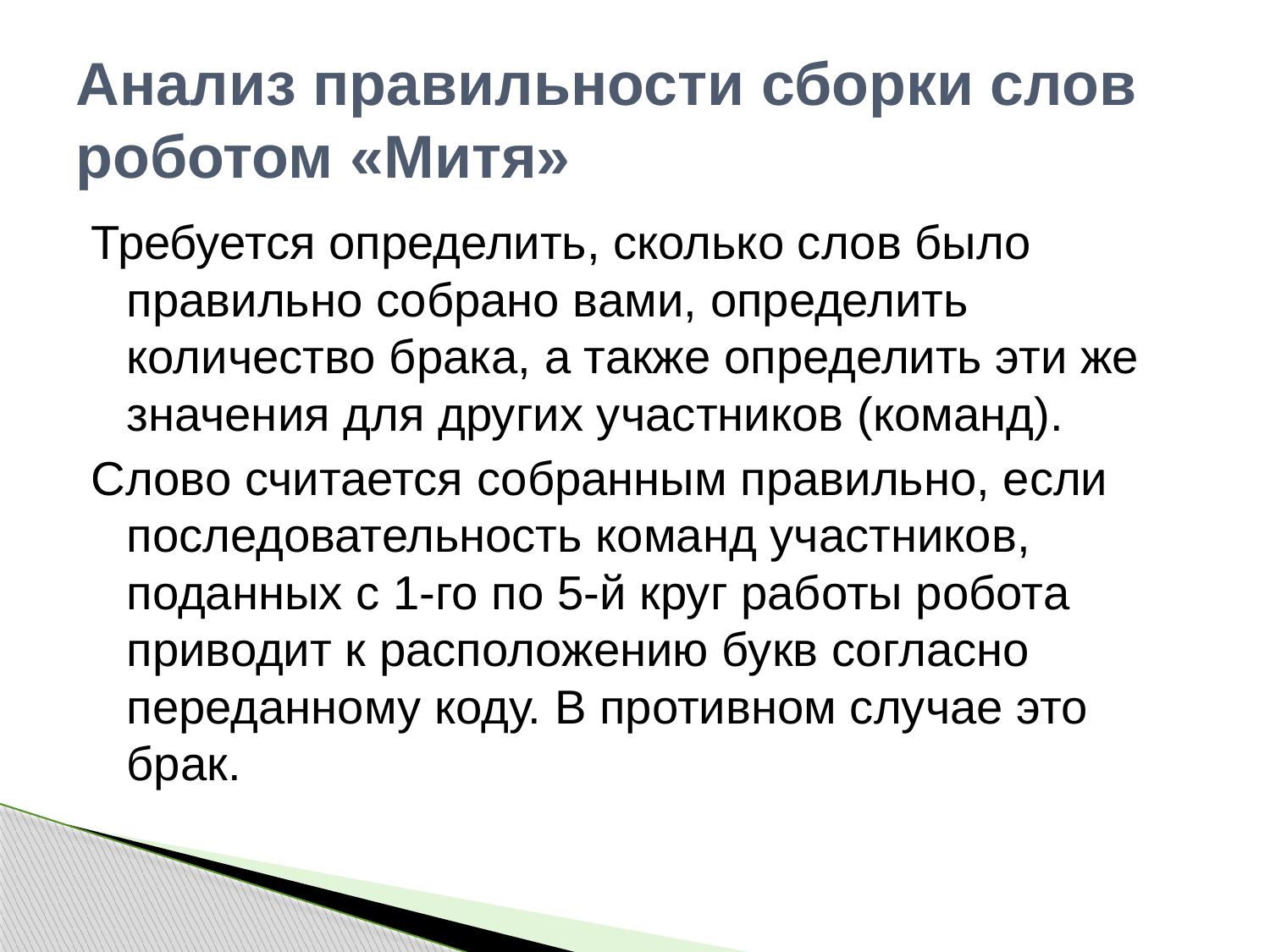

# Анализ правильности сборки слов роботом «Митя»
Требуется определить, сколько слов было правильно собрано вами, определить количество брака, а также определить эти же значения для других участников (команд).
Слово считается собранным правильно, если последовательность команд участников, поданных с 1-го по 5-й круг работы робота приводит к расположению букв согласно переданному коду. В противном случае это брак.